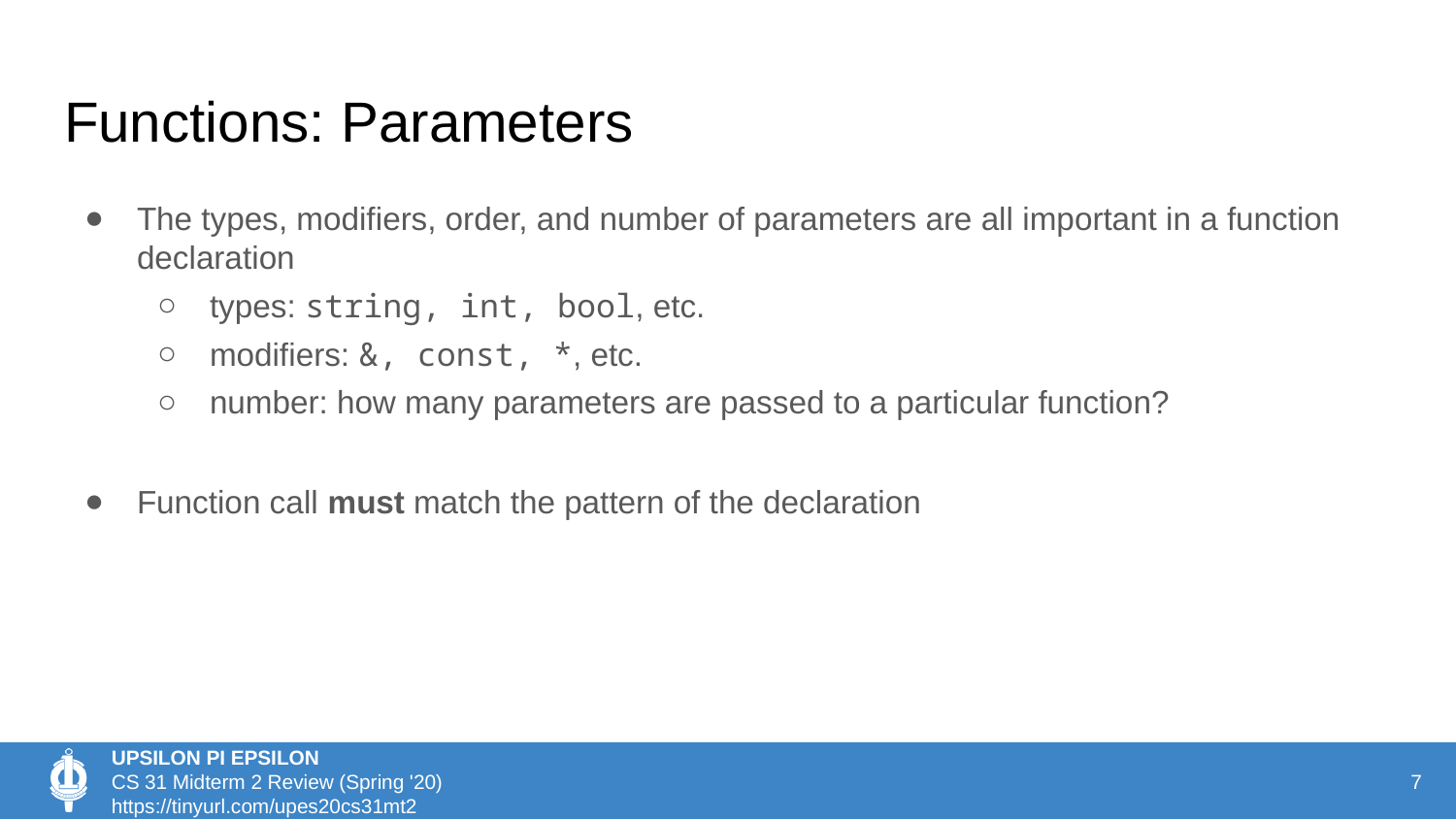

# Functions: Parameters
The types, modifiers, order, and number of parameters are all important in a function declaration
types: string, int, bool, etc.
modifiers: &, const, *, etc.
number: how many parameters are passed to a particular function?

Function call must match the pattern of the declaration

7